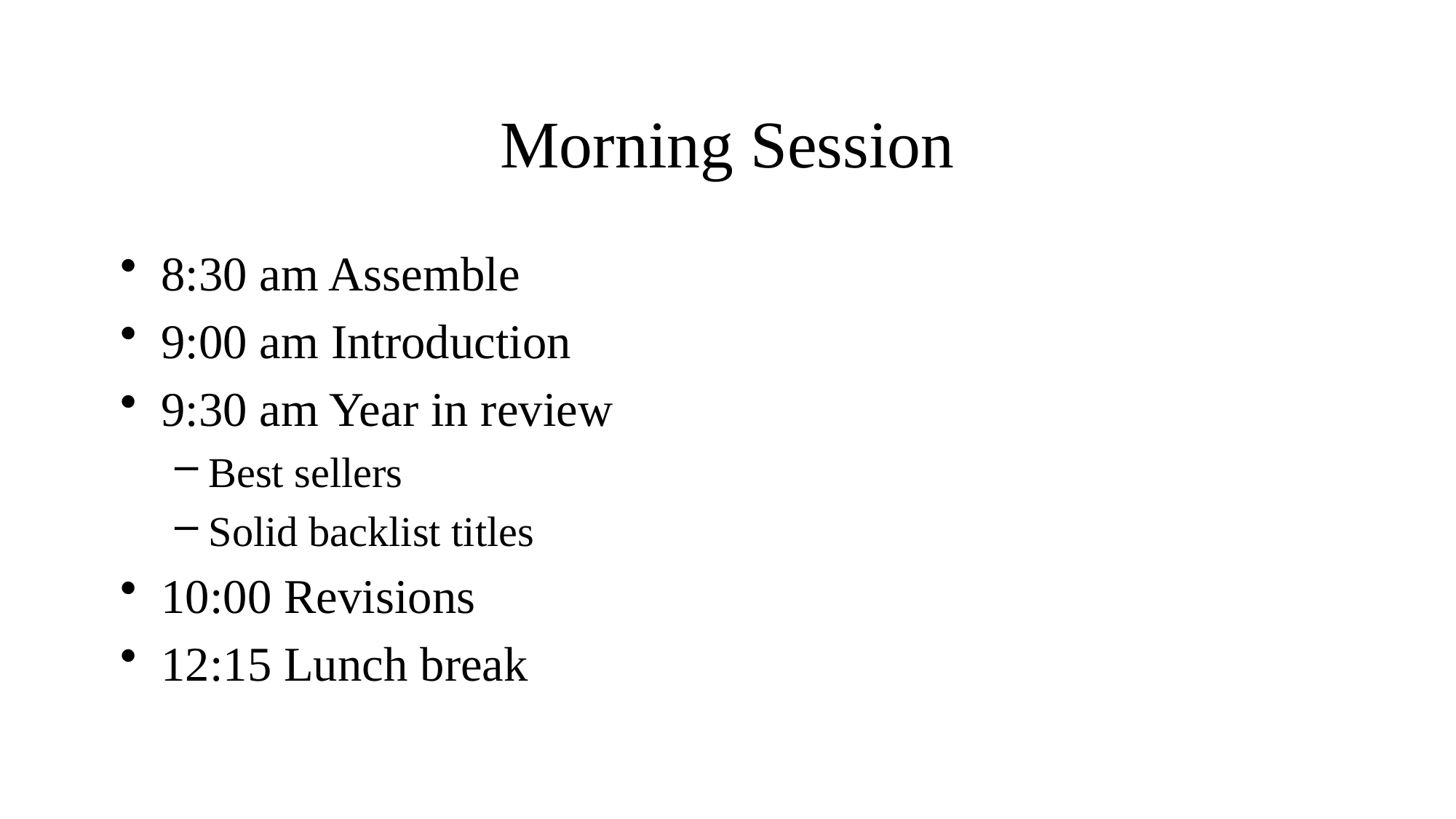

# Morning Session
8:30 am Assemble
9:00 am Introduction
9:30 am Year in review
Best sellers
Solid backlist titles
10:00 Revisions
12:15 Lunch break